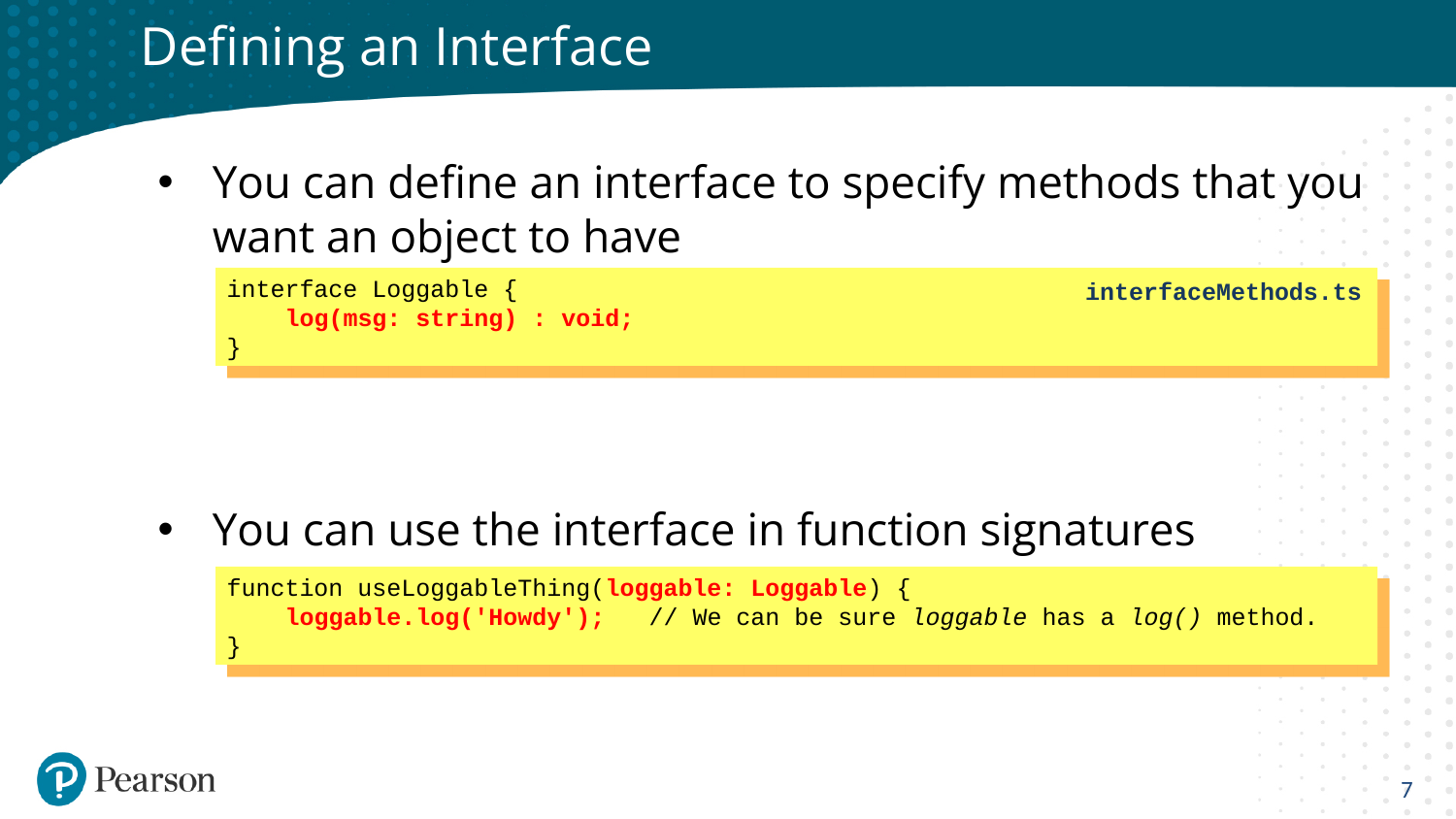

# Defining an Interface
You can define an interface to specify methods that you want an object to have

You can use the interface in function signatures
Ensures an incoming object has the requisite methods
interface Loggable {
    log(msg: string) : void;
}
interfaceMethods.ts
function useLoggableThing(loggable: Loggable) {
    loggable.log('Howdy');   // We can be sure loggable has a log() method.
}
7